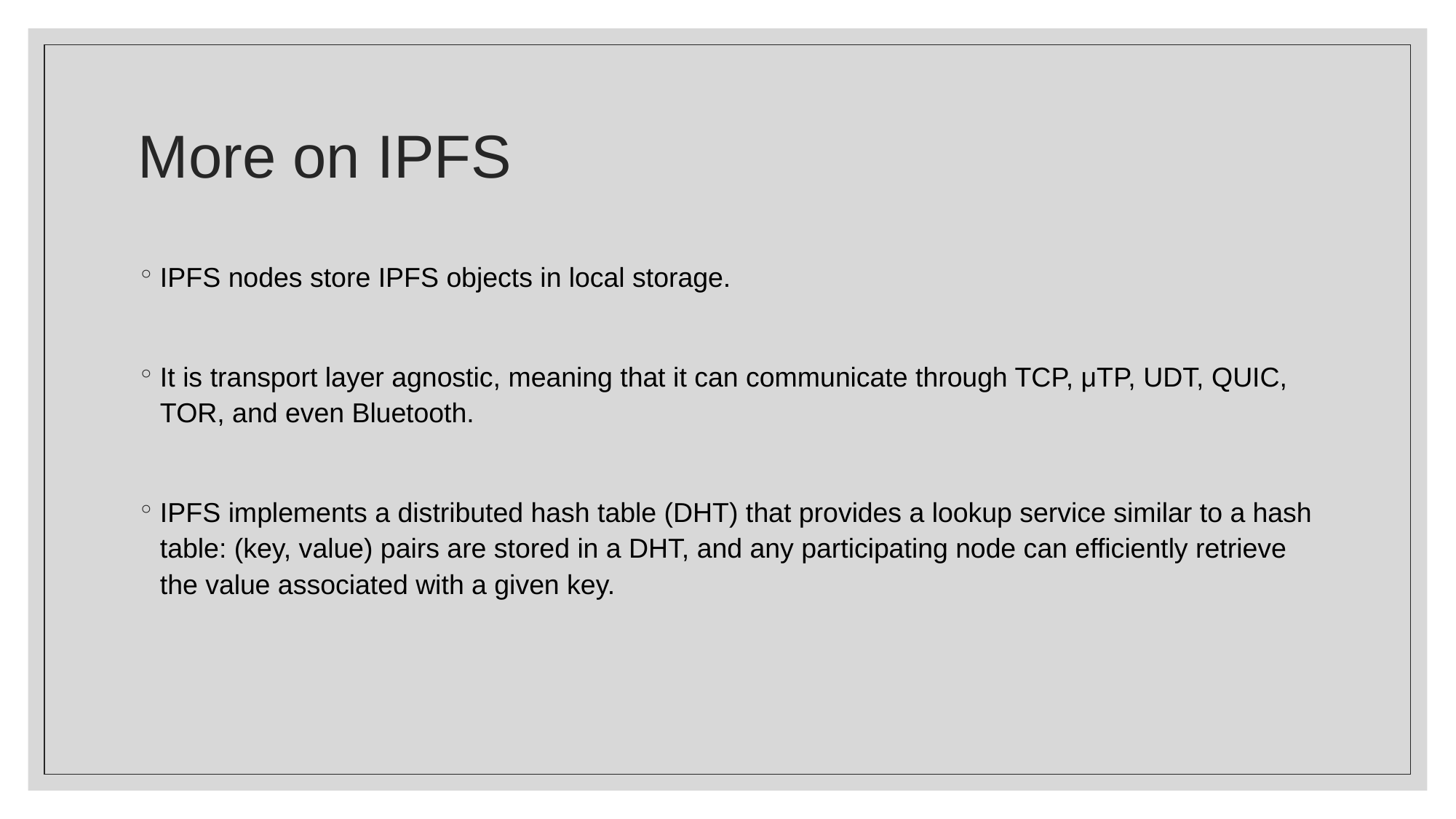

# More on IPFS
IPFS nodes store IPFS objects in local storage.

It is transport layer agnostic, meaning that it can communicate through TCP, μTP, UDT, QUIC, TOR, and even Bluetooth.

IPFS implements a distributed hash table (DHT) that provides a lookup service similar to a hash table: (key, value) pairs are stored in a DHT, and any participating node can efficiently retrieve the value associated with a given key.